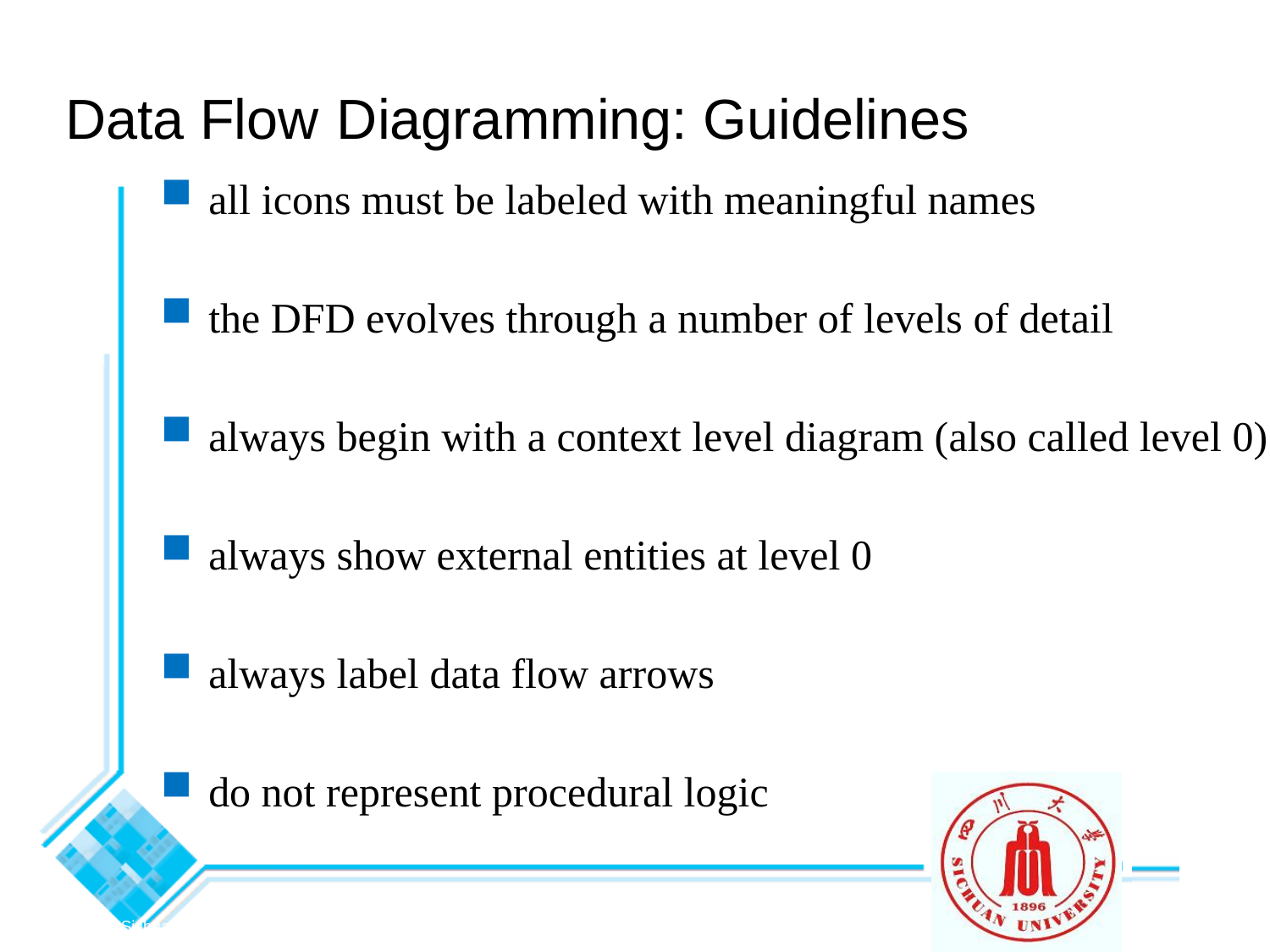

Data Flow Diagramming: Guidelines
all icons must be labeled with meaningful names

the DFD evolves through a number of levels of detail

always begin with a context level diagram (also called level 0)

always show external entities at level 0

always label data flow arrows

do not represent procedural logic
© 2010 Sichuan University All rights reserved.  |  Confidential
64